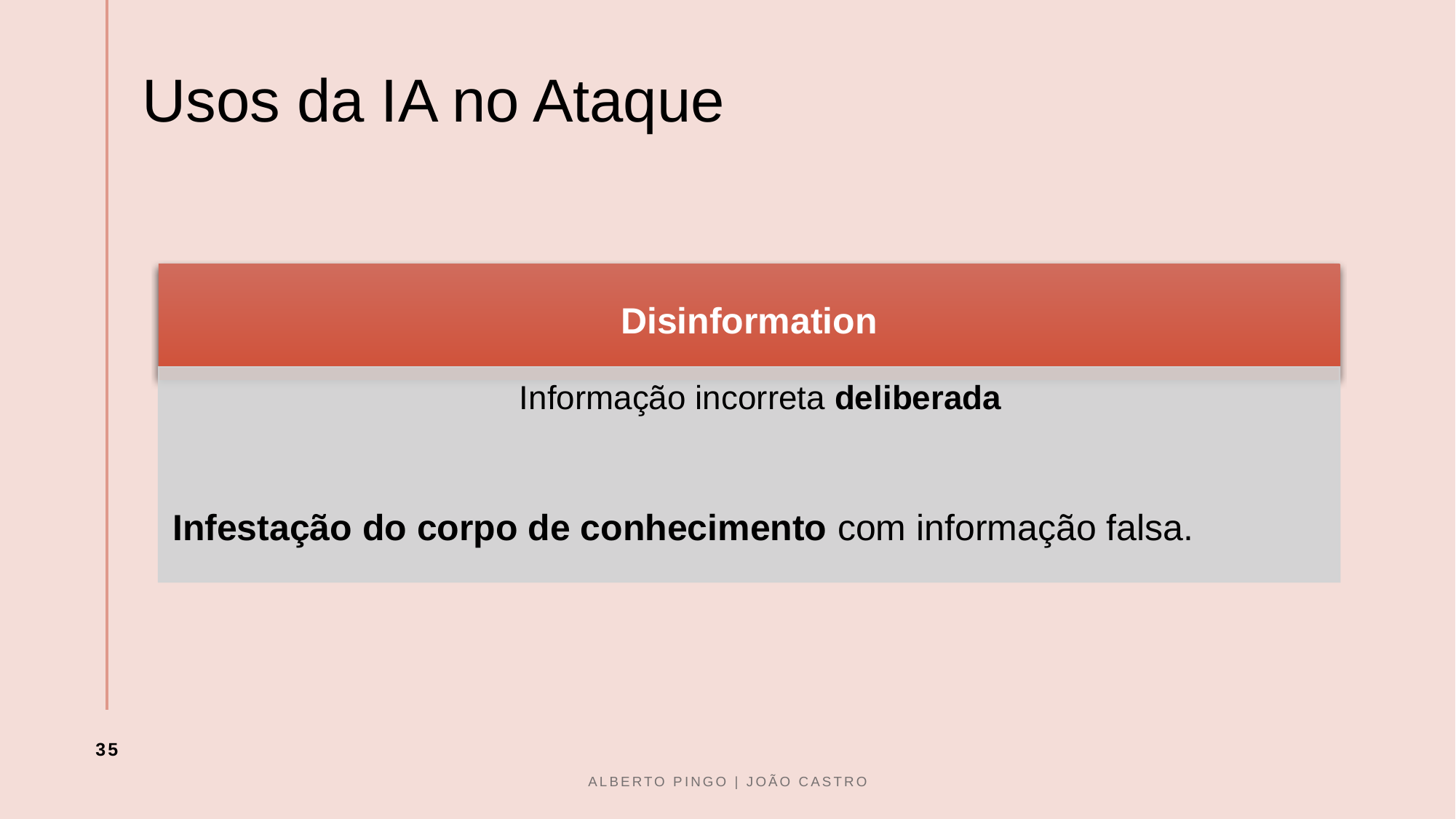

# Usos da IA no Ataque
Disinformation
Informação incorreta deliberada

Infestação do corpo de conhecimento com informação falsa.
35
Alberto Pingo | João Castro